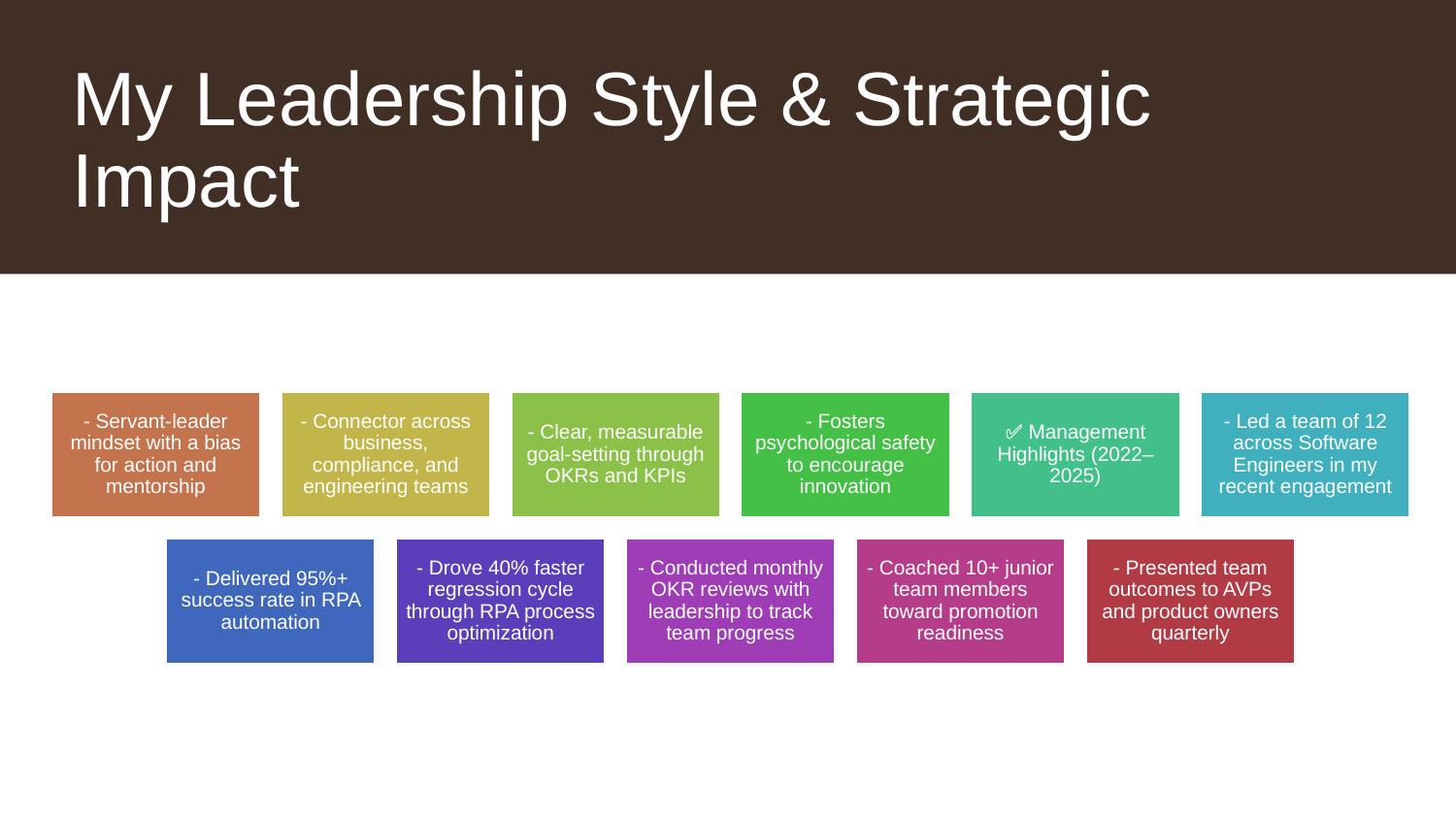

# My Leadership Style & Strategic Impact
- Servant-leader mindset with a bias for action and mentorship
- Connector across business, compliance, and engineering teams
- Clear, measurable goal-setting through OKRs and KPIs
- Fosters psychological safety to encourage innovation
✅ Management Highlights (2022–2025)
- Led a team of 12 across Software Engineers in my recent engagement
- Delivered 95%+ success rate in RPA automation
- Drove 40% faster regression cycle through RPA process optimization
- Conducted monthly OKR reviews with leadership to track team progress
- Coached 10+ junior team members toward promotion readiness
- Presented team outcomes to AVPs and product owners quarterly